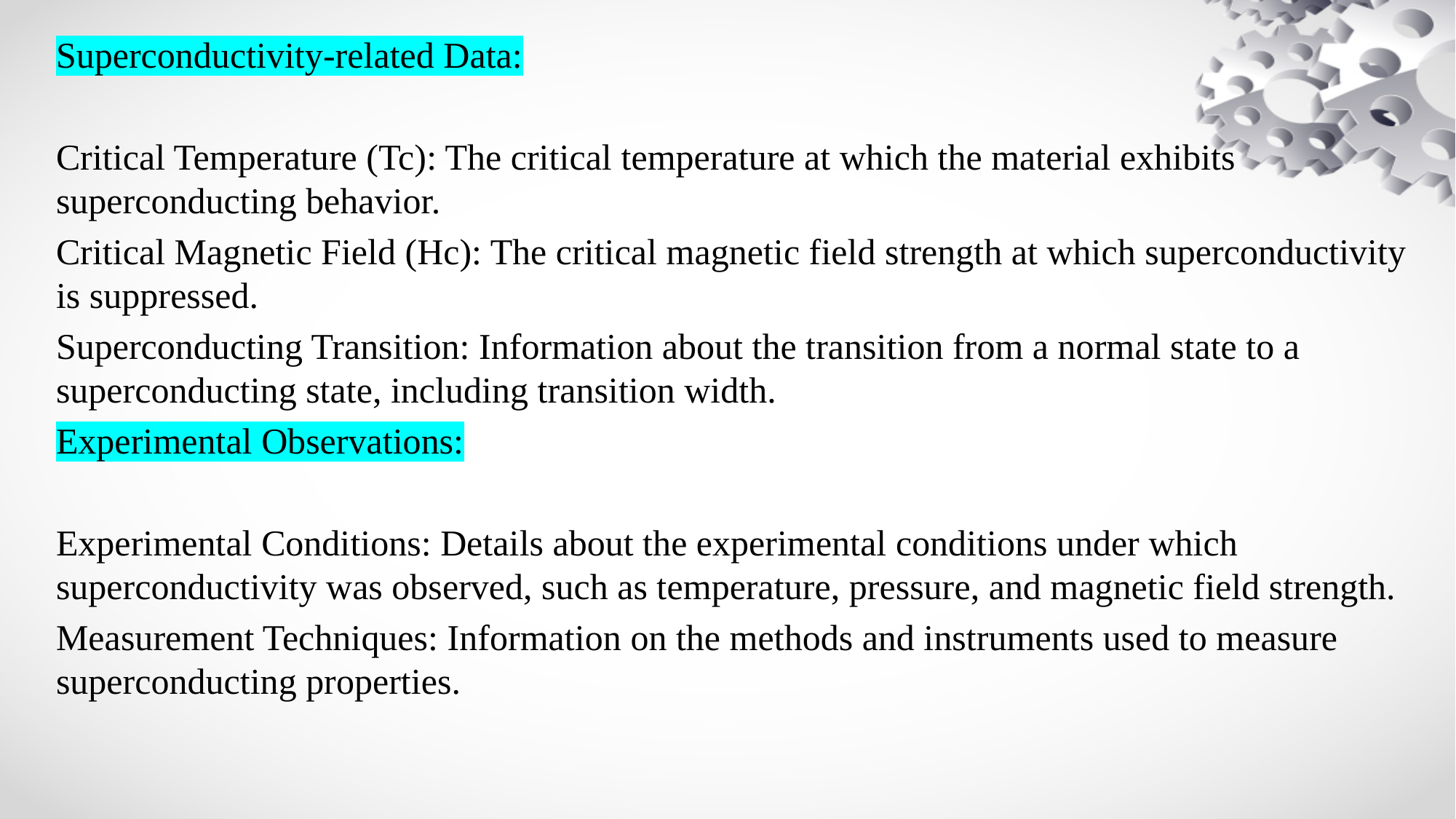

Superconductivity-related Data:

Critical Temperature (Tc): The critical temperature at which the material exhibits superconducting behavior.
Critical Magnetic Field (Hc): The critical magnetic field strength at which superconductivity is suppressed.
Superconducting Transition: Information about the transition from a normal state to a superconducting state, including transition width.
Experimental Observations:

Experimental Conditions: Details about the experimental conditions under which superconductivity was observed, such as temperature, pressure, and magnetic field strength.
Measurement Techniques: Information on the methods and instruments used to measure superconducting properties.